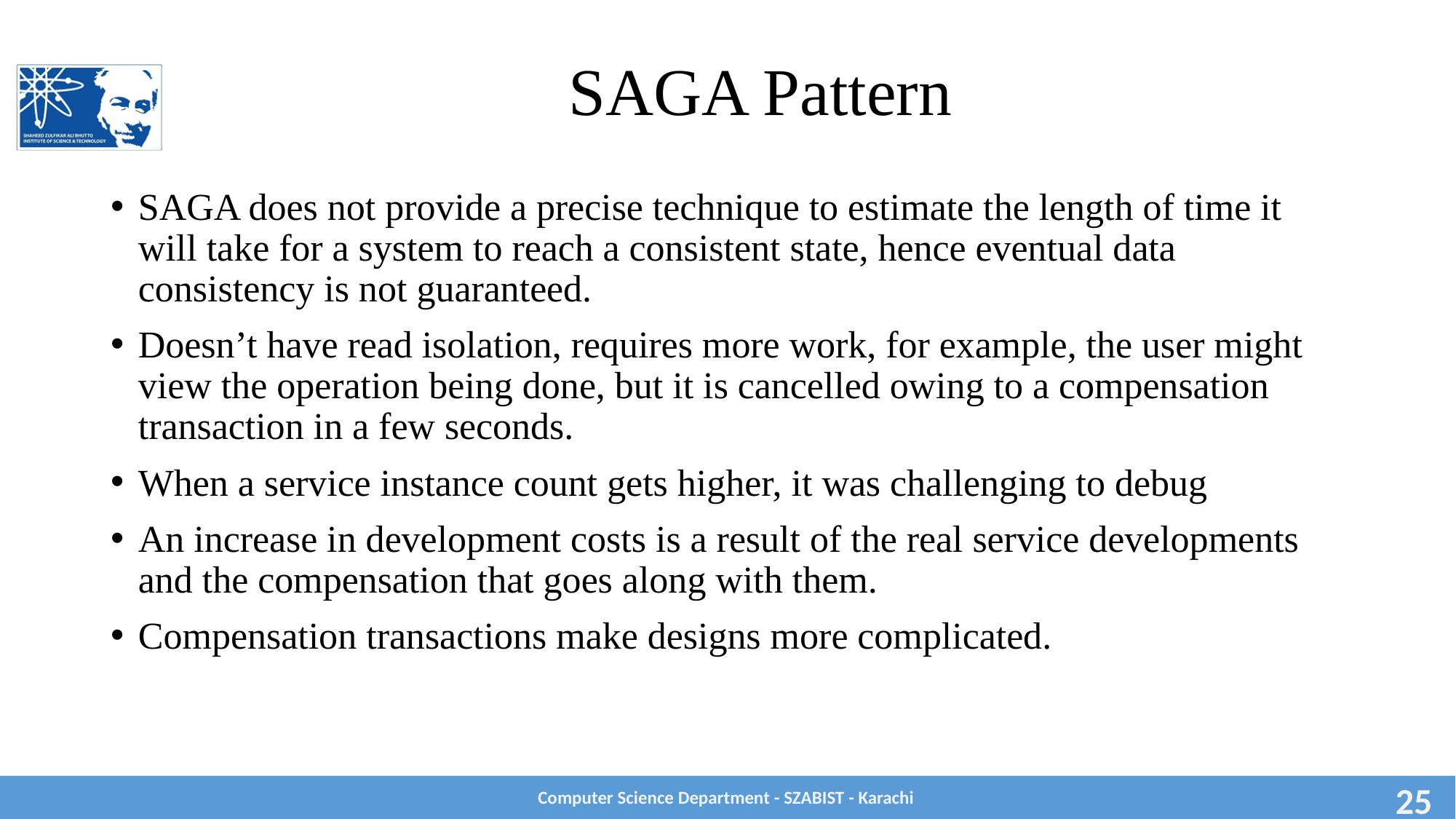

# SAGA Pattern
SAGA does not provide a precise technique to estimate the length of time it will take for a system to reach a consistent state, hence eventual data consistency is not guaranteed.
Doesn’t have read isolation, requires more work, for example, the user might view the operation being done, but it is cancelled owing to a compensation transaction in a few seconds.
When a service instance count gets higher, it was challenging to debug
An increase in development costs is a result of the real service developments and the compensation that goes along with them.
Compensation transactions make designs more complicated.
Computer Science Department - SZABIST - Karachi
25